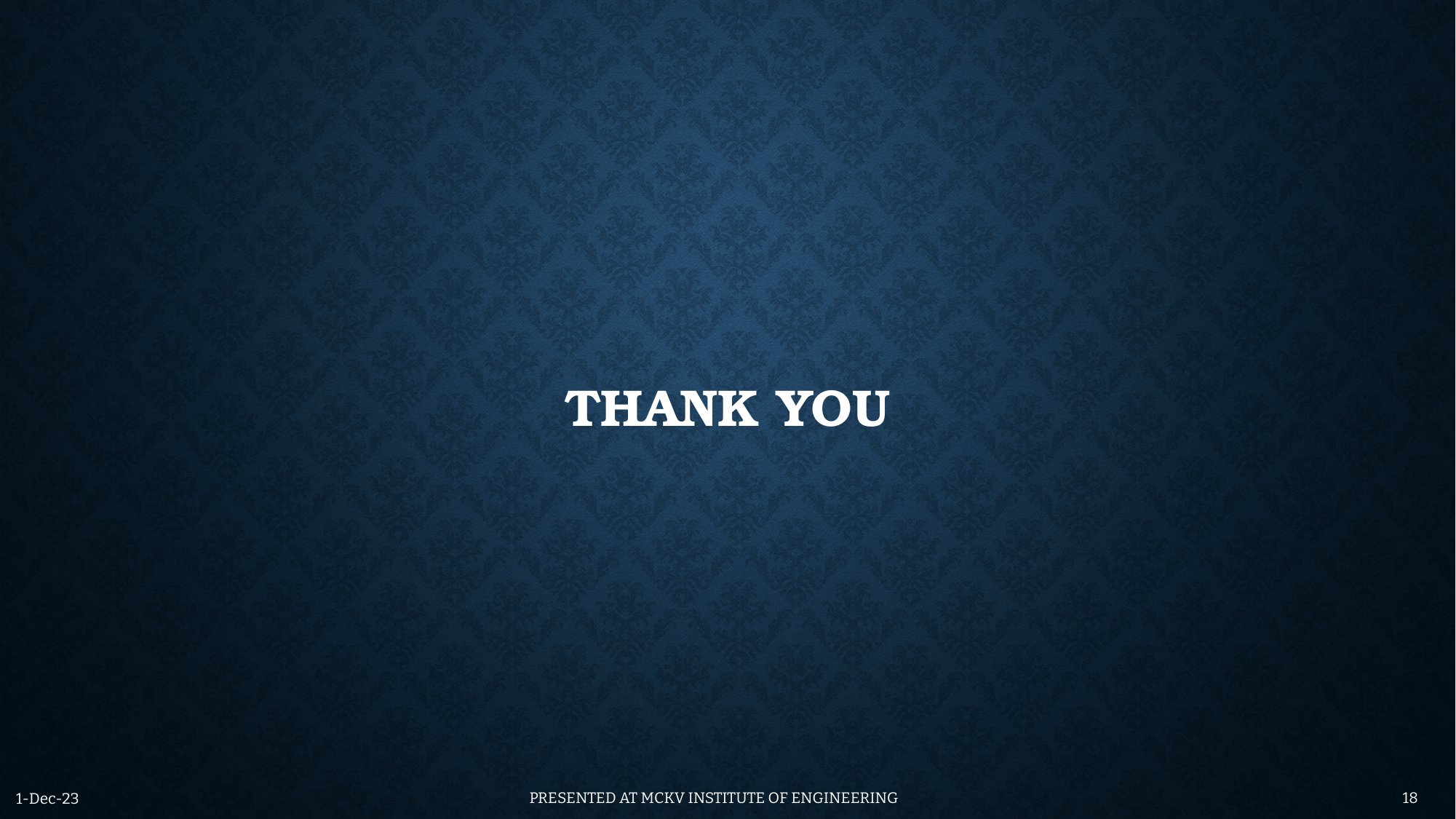

# THANK YOU
18
PRESENTED AT MCKV INSTITUTE OF ENGINEERING
1-Dec-23